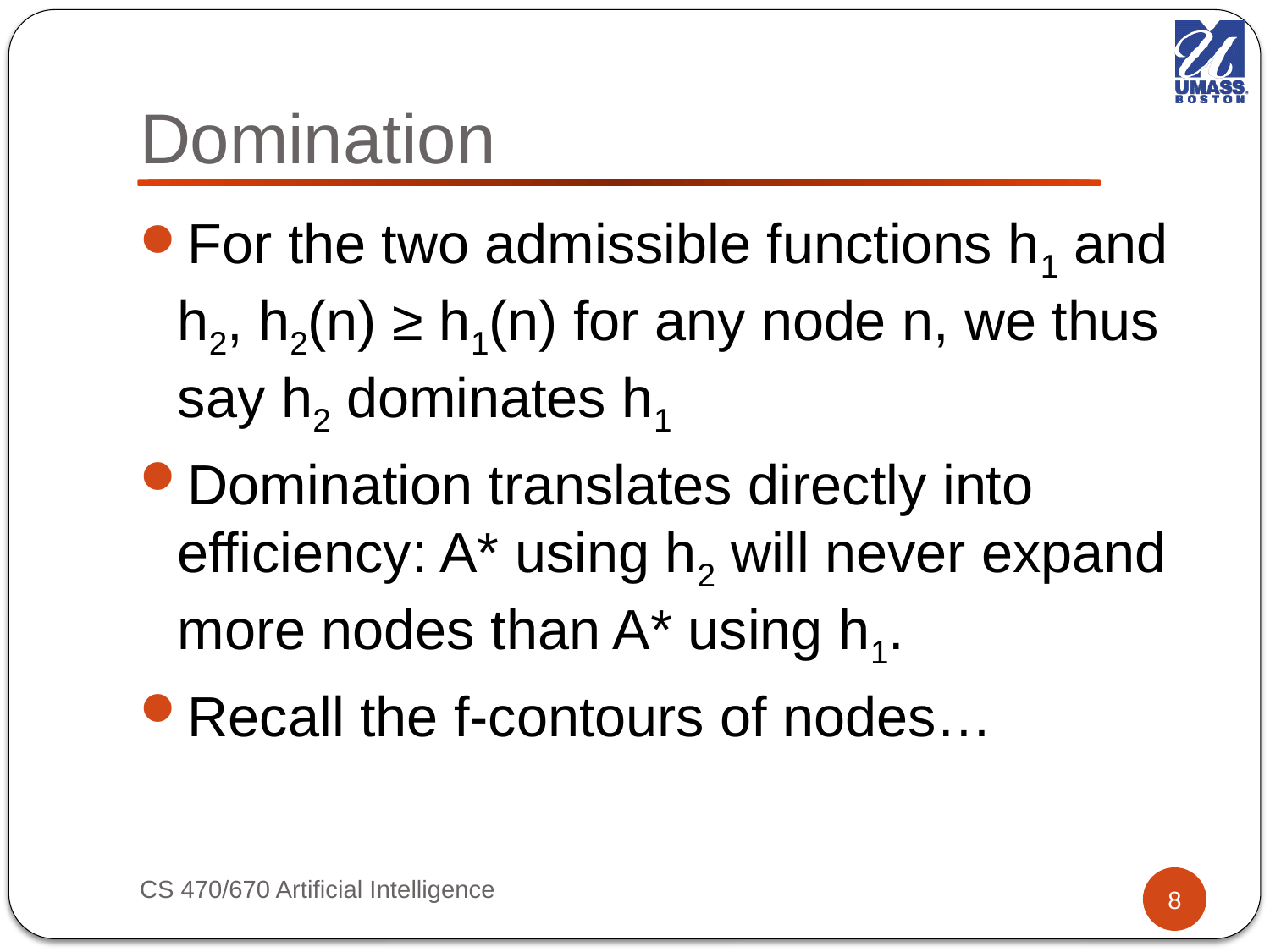

# Domination
For the two admissible functions h1 and h2, h2(n) ≥ h1(n) for any node n, we thus say h2 dominates h1
Domination translates directly into efficiency: A* using h2 will never expand more nodes than A* using h1.
Recall the f-contours of nodes…

CS 470/670 Artificial Intelligence

8